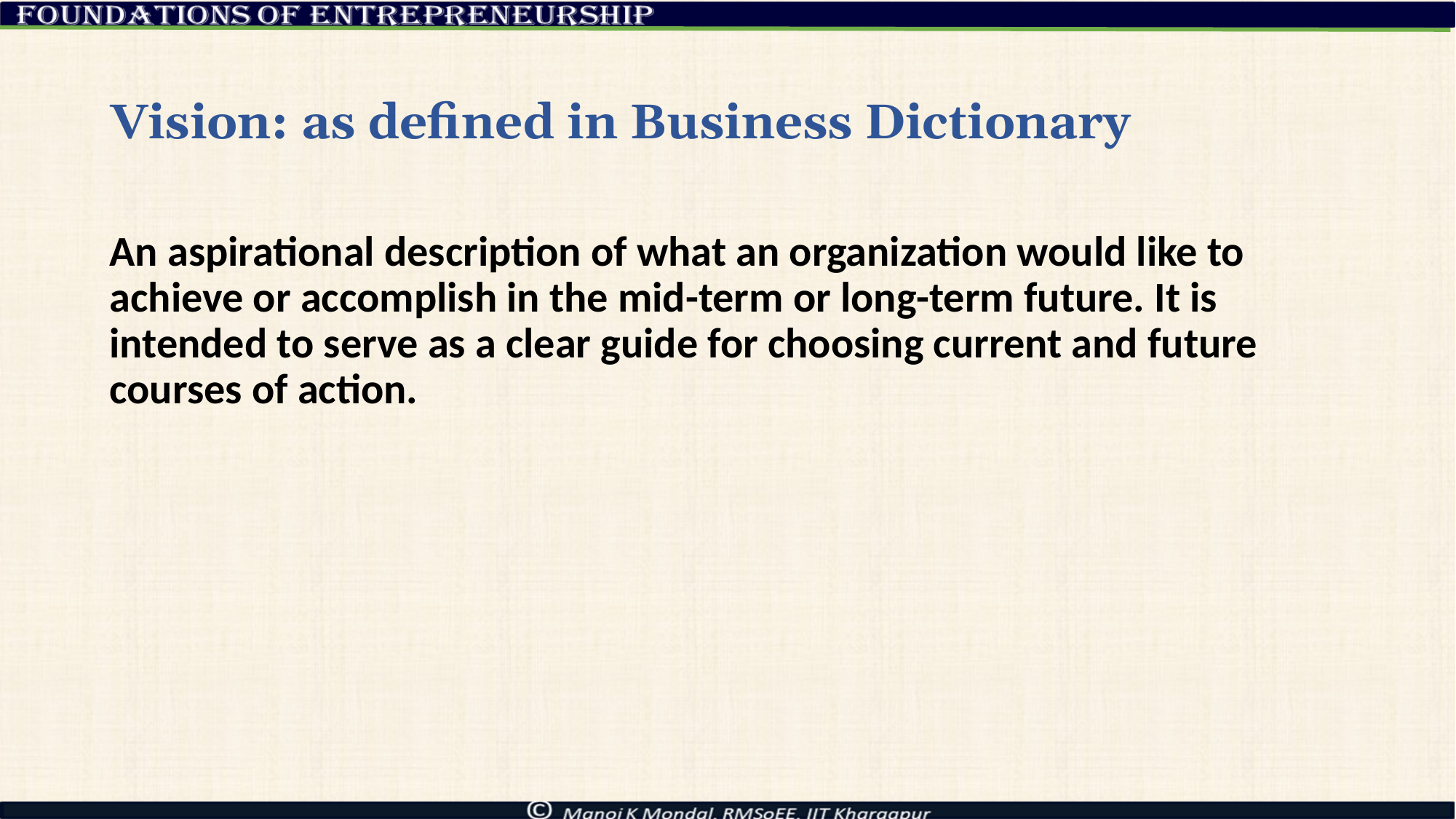

# Vision: as defined in Business Dictionary
An aspirational description of what an organization would like to achieve or accomplish in the mid-term or long-term future. It is intended to serve as a clear guide for choosing current and future courses of action.